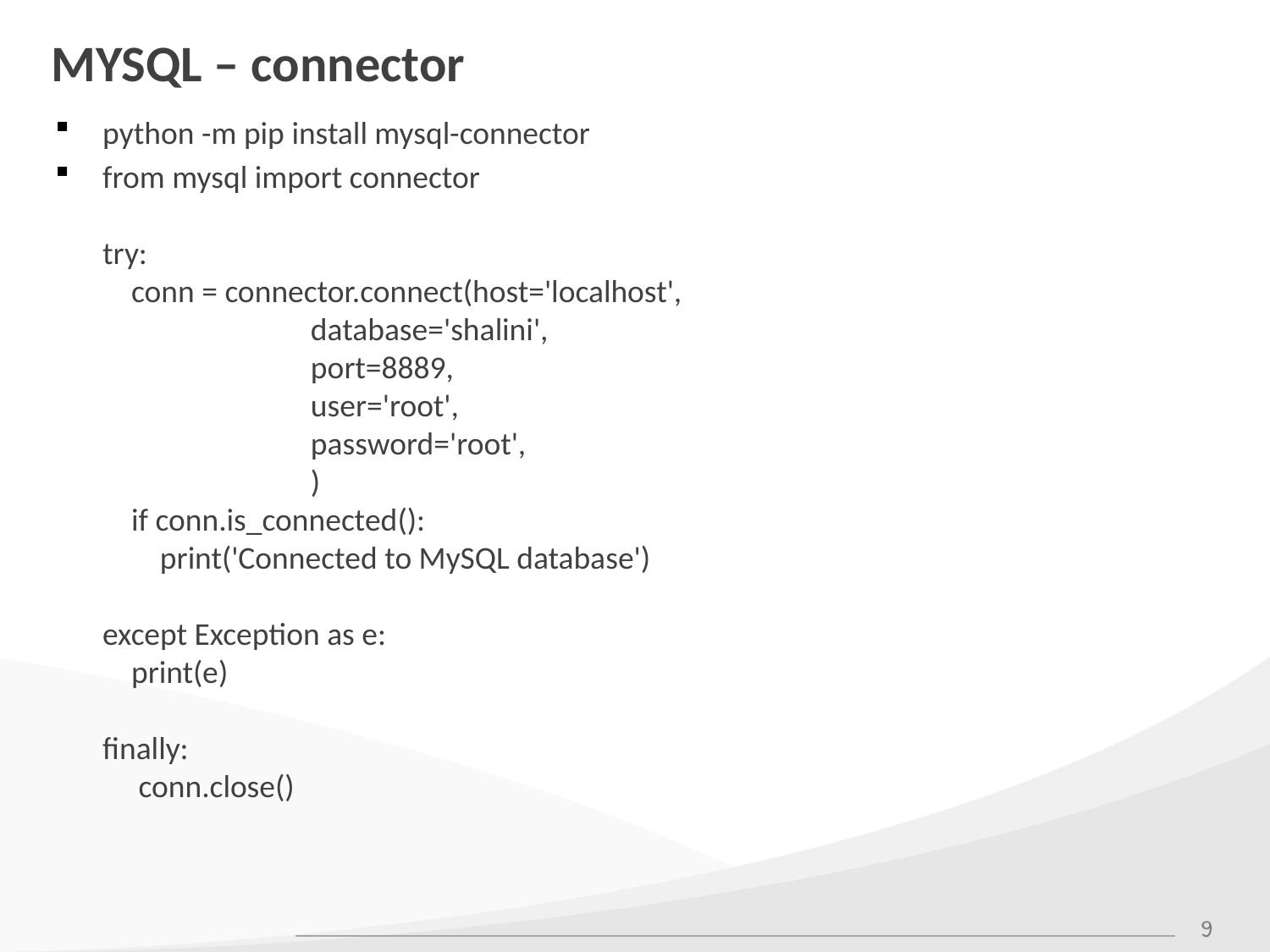

# MYSQL – connector
python -m pip install mysql-connector
from mysql import connector
try:
    conn = connector.connect(host='localhost',
                             database='shalini',
                             port=8889,
                             user='root',
                             password='root',
                             )
    if conn.is_connected():
        print('Connected to MySQL database')
except Exception as e:
    print(e)
finally:
     conn.close()